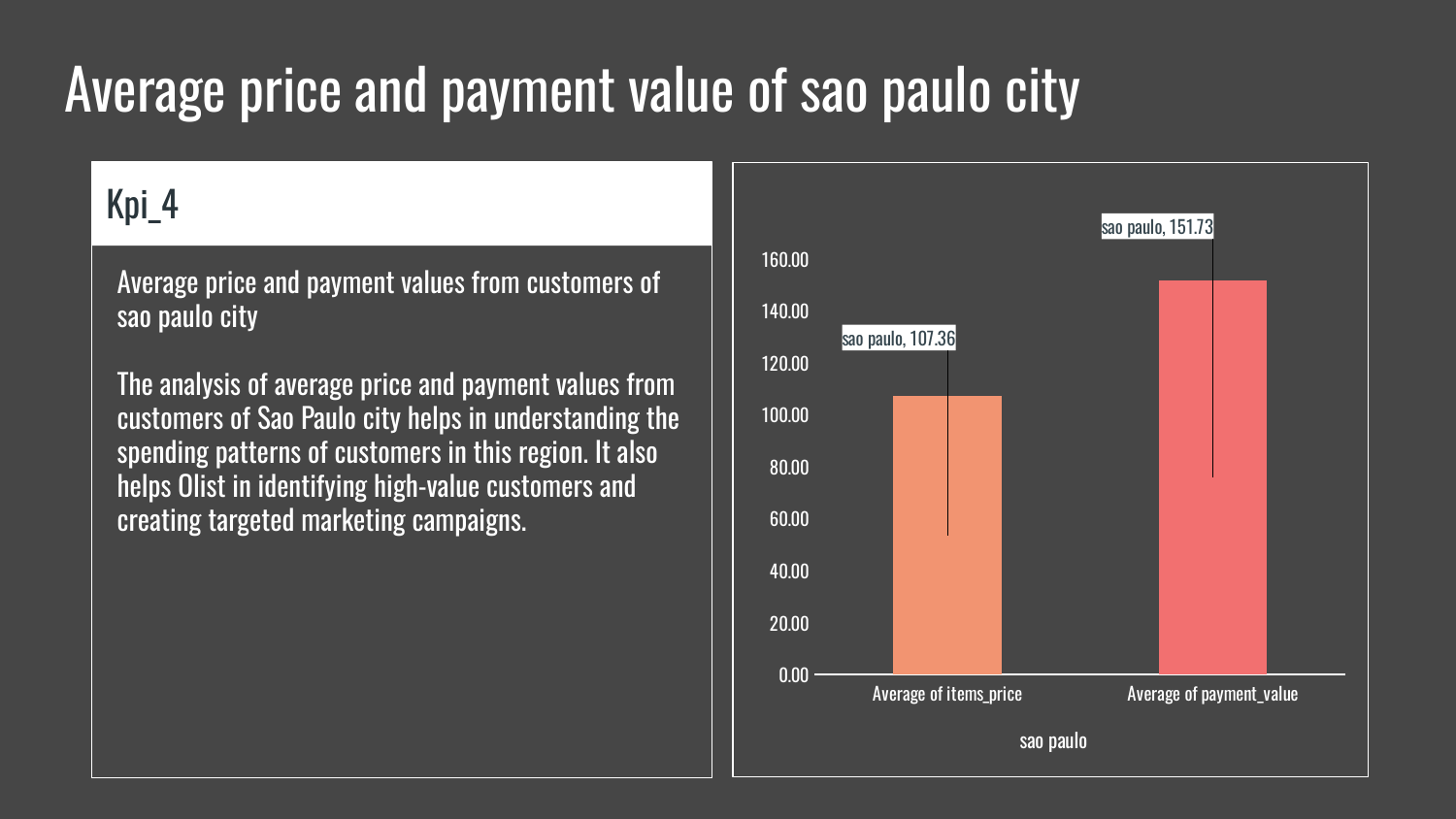

# Average price and payment value of sao paulo city

### Chart

| Category | sao paulo |
|---|---|
| Average of items_price | 107.3593118634737 |
| Average of payment_value | 151.73289953206717 |
Kpi_4

Average price and payment values from customers of sao paulo city
The analysis of average price and payment values from customers of Sao Paulo city helps in understanding the spending patterns of customers in this region. It also helps Olist in identifying high-value customers and creating targeted marketing campaigns.